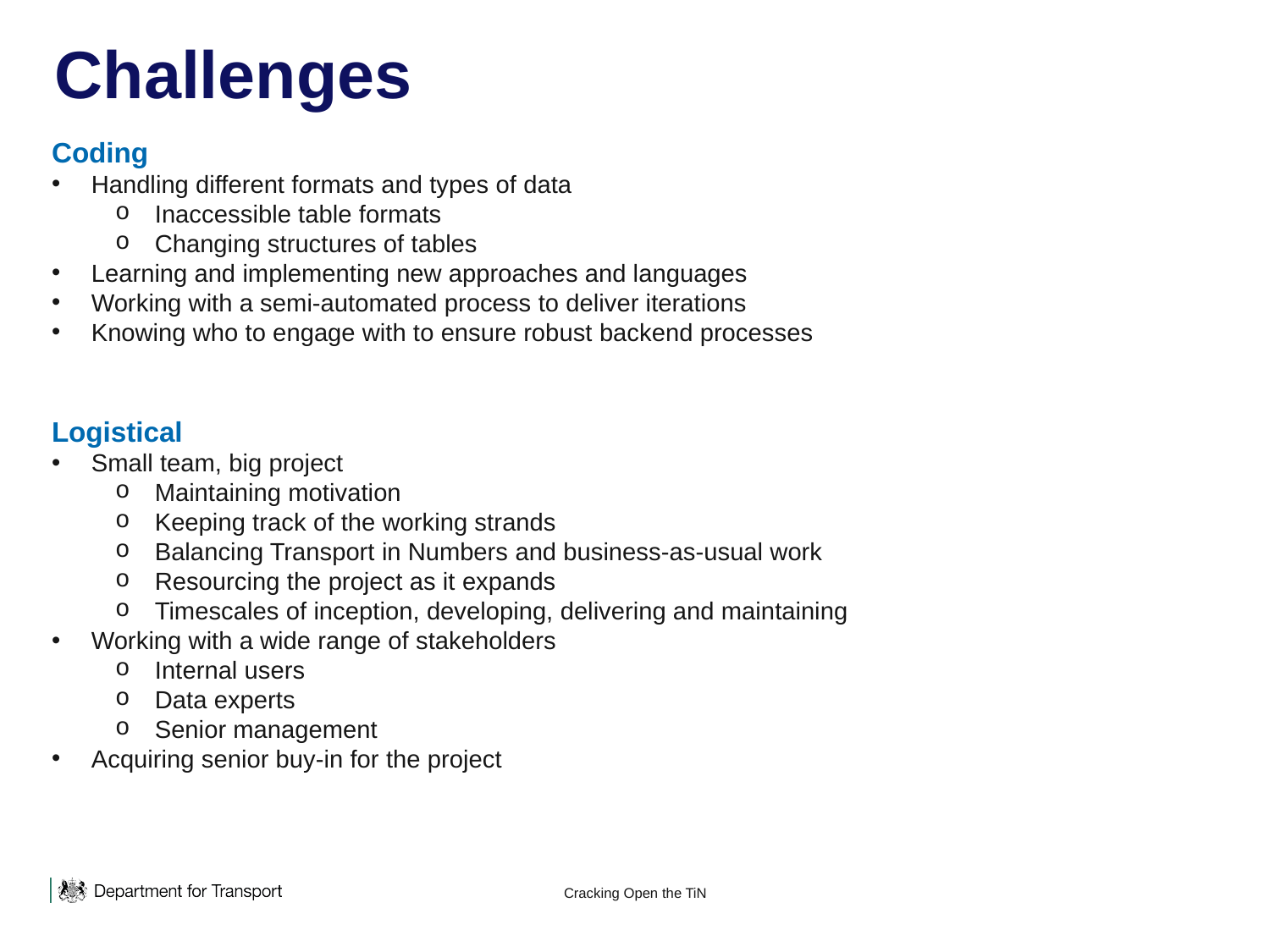

Challenges
Coding
Handling different formats and types of data
Inaccessible table formats
Changing structures of tables
Learning and implementing new approaches and languages
Working with a semi-automated process to deliver iterations
Knowing who to engage with to ensure robust backend processes

Logistical
Small team, big project
Maintaining motivation
Keeping track of the working strands
Balancing Transport in Numbers and business-as-usual work
Resourcing the project as it expands
Timescales of inception, developing, delivering and maintaining
Working with a wide range of stakeholders
Internal users
Data experts
Senior management
Acquiring senior buy-in for the project

Cracking Open the TiN
10